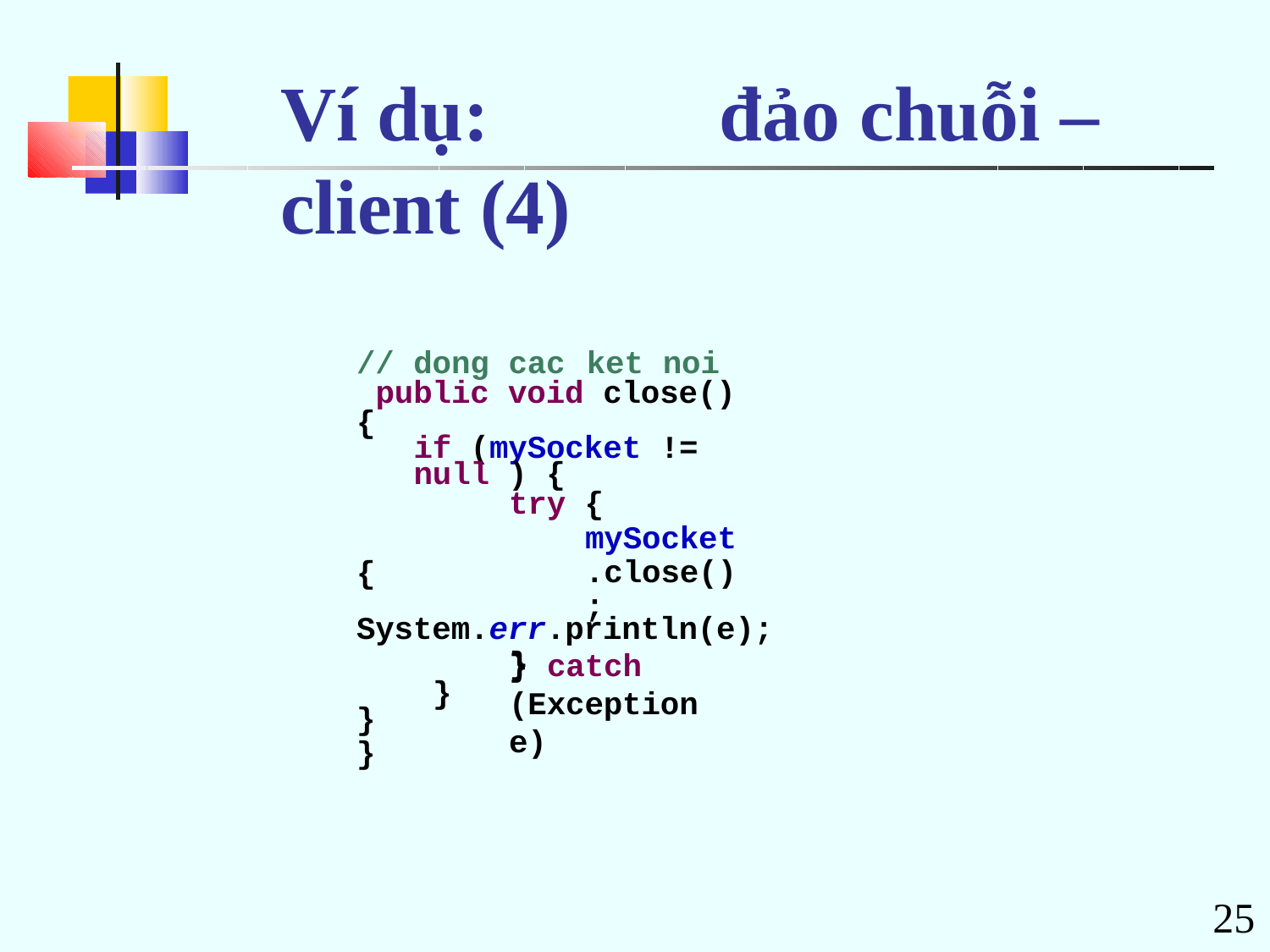

# Ví dụ:	đảo chuỗi – client (4)

// dong cac	ket	noi  public void close(){
if (mySocket != null ) {
try {
mySocket.close();
} catch (Exception e)
{
System.err.println(e);
}
}
}
}
25